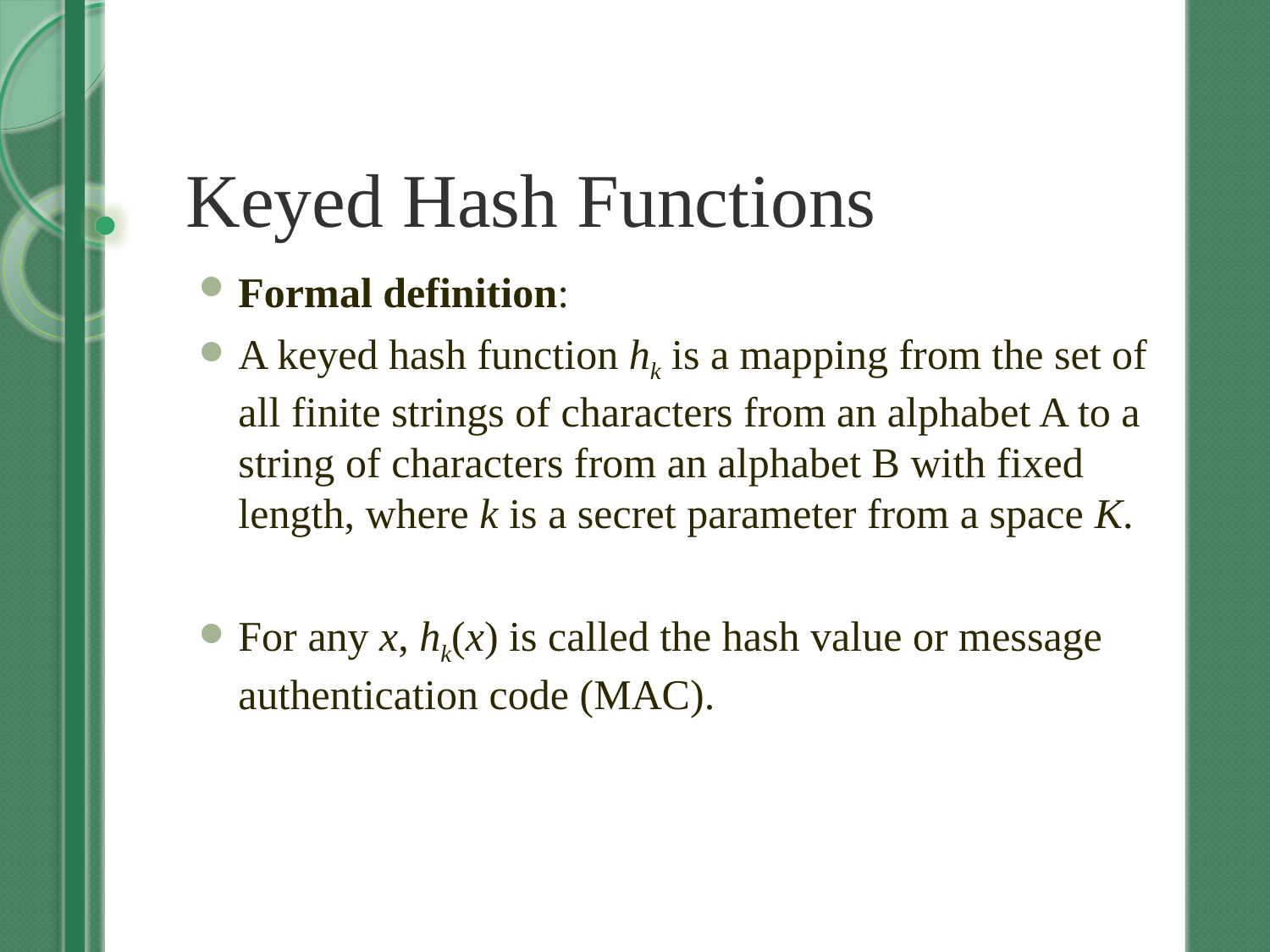

# Keyed Hash Functions
Formal definition:
A keyed hash function hk is a mapping from the set of all finite strings of characters from an alphabet A to a string of characters from an alphabet B with fixed length, where k is a secret parameter from a space K.

For any x, hk(x) is called the hash value or message authentication code (MAC).